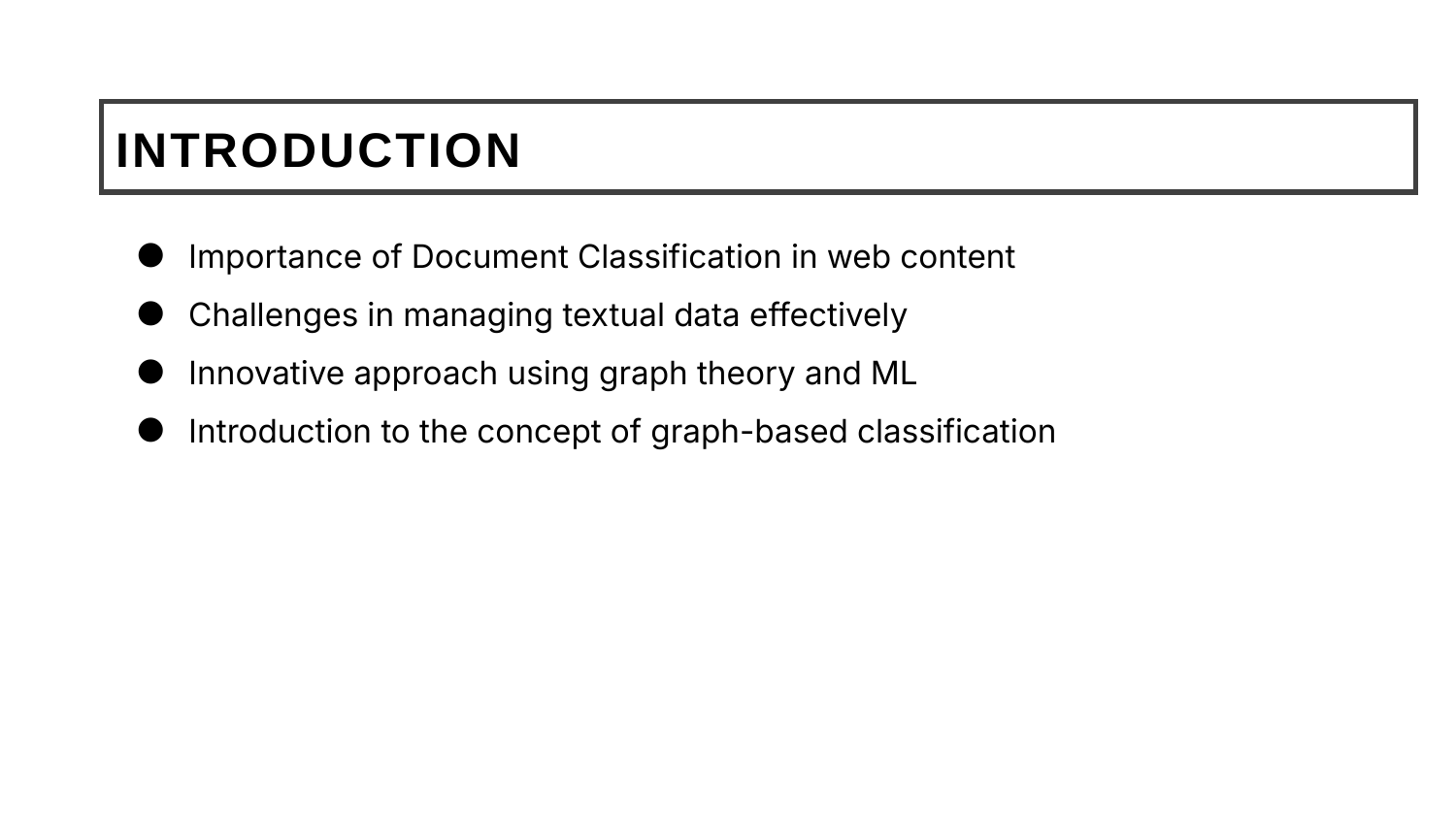

# Introduction
Importance of Document Classification in web content
Challenges in managing textual data effectively
Innovative approach using graph theory and ML
Introduction to the concept of graph-based classification